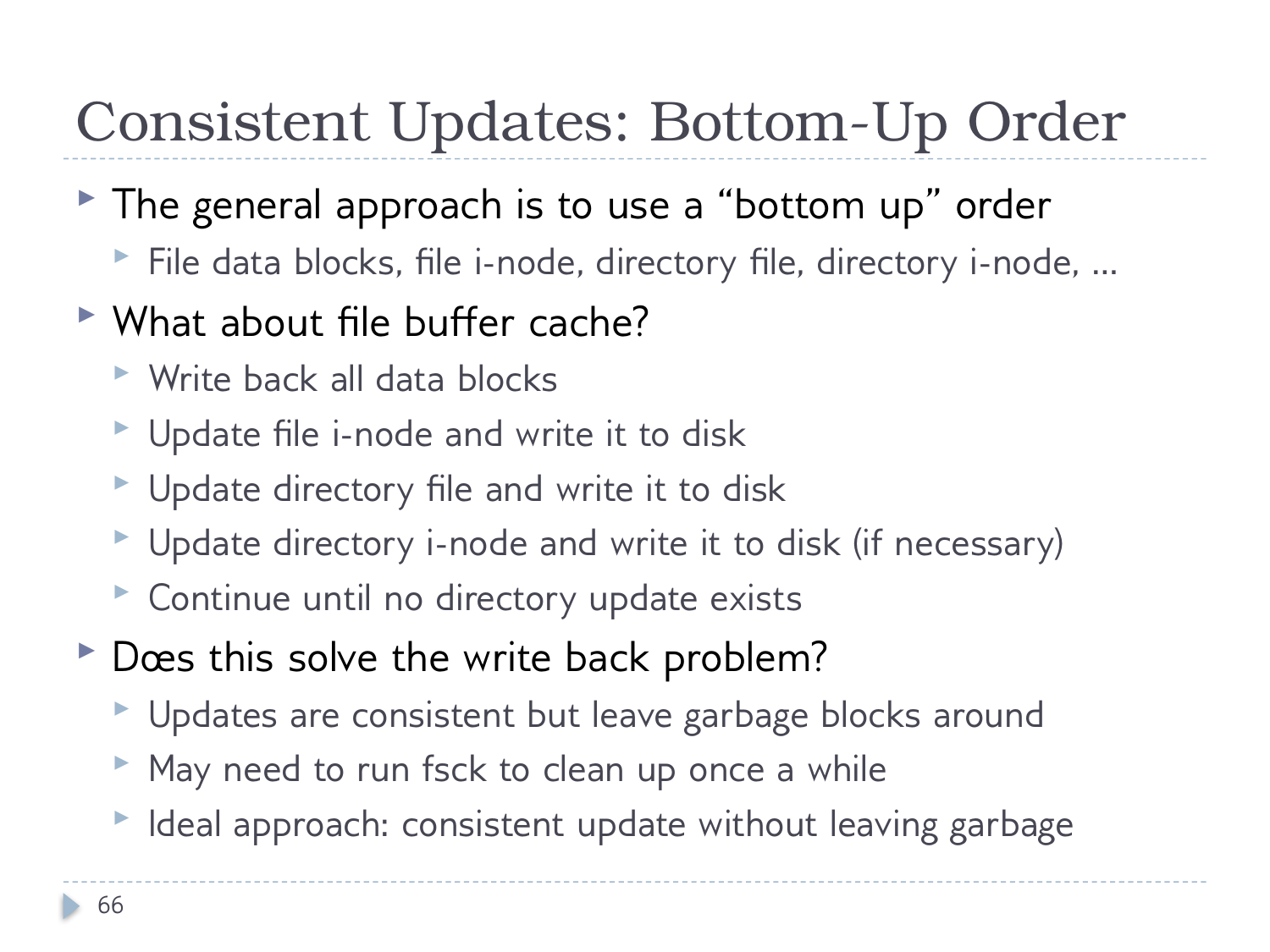

# Consistent Updates: Bottom-Up Order
The general approach is to use a “bottom up” order
File data blocks, file i-node, directory file, directory i-node, …
What about file buffer cache?
Write back all data blocks
Update file i-node and write it to disk
Update directory file and write it to disk
Update directory i-node and write it to disk (if necessary)
Continue until no directory update exists
Does this solve the write back problem?
Updates are consistent but leave garbage blocks around
May need to run fsck to clean up once a while
Ideal approach: consistent update without leaving garbage
66